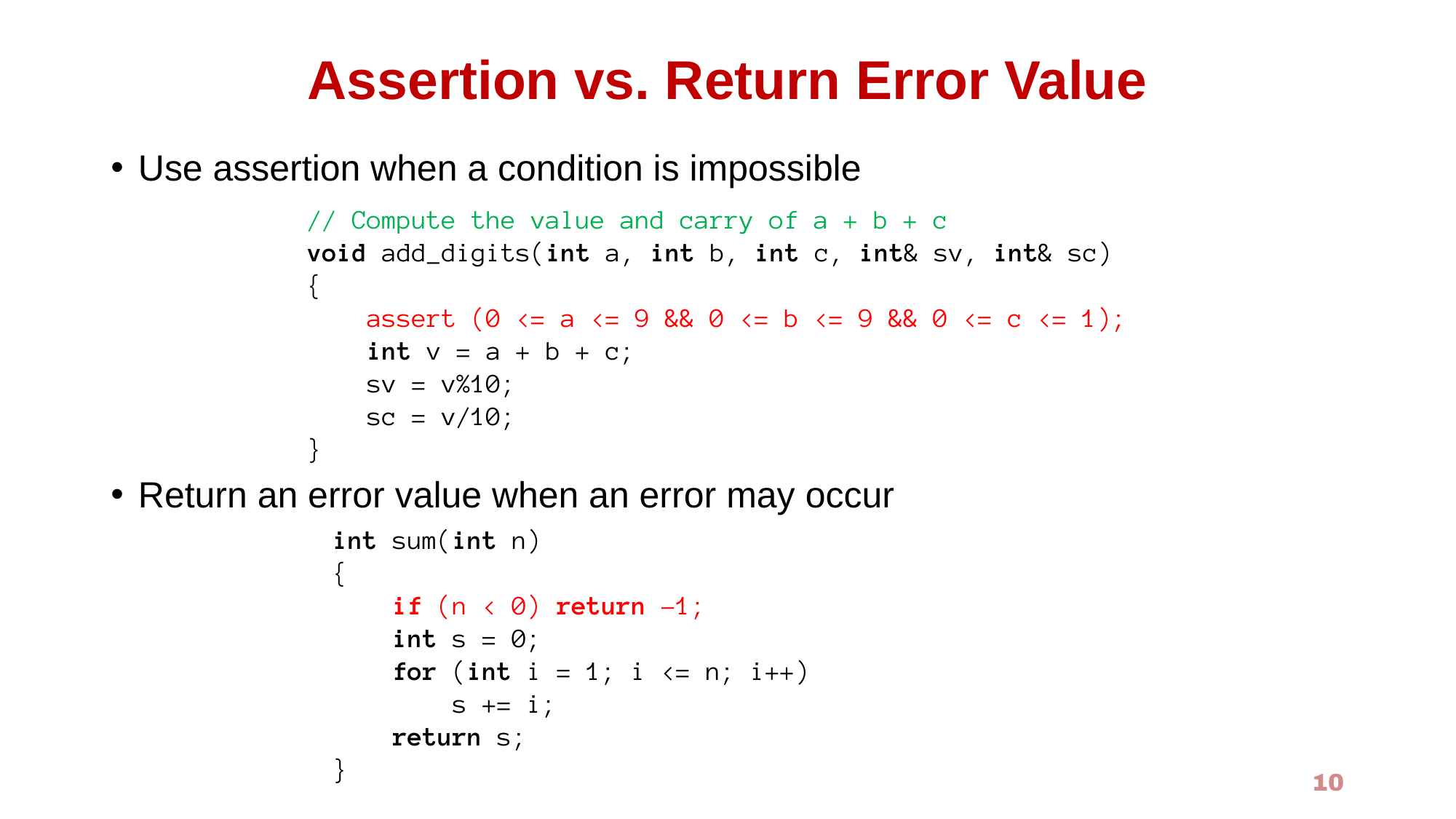

# Assertion vs. Return Error Value
Use assertion when a condition is impossible

Return an error value when an error may occur
// Compute the value and carry of a + b + c
void add_digits(int a, int b, int c, int& sv, int& sc)
{
    assert (0 <= a <= 9 && 0 <= b <= 9 && 0 <= c <= 1);
    int v = a + b + c;
    sv = v%10;
    sc = v/10;
}
int sum(int n)
{
    if (n < 0) return -1;
    int s = 0;
    for (int i = 1; i <= n; i++)
        s += i;
    return s;
}
10